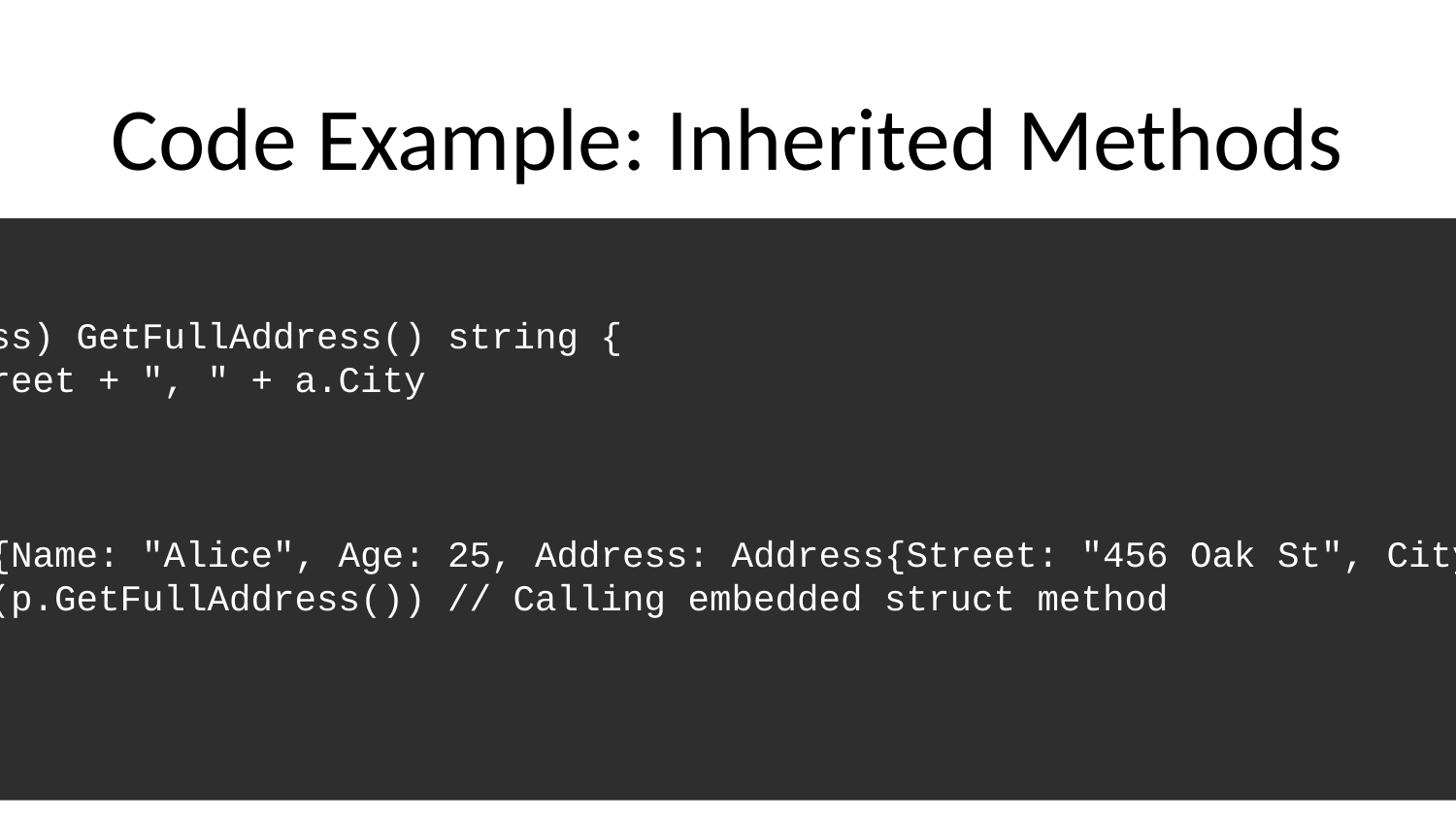

# Code Example: Inherited Methods

```go
func (a Address) GetFullAddress() string {
  return a.Street + ", " + a.City
}
func main() {
  p := Person{Name: "Alice", Age: 25, Address: Address{Street: "456 Oak St", City: "Metropolis"}}
  fmt.Println(p.GetFullAddress()) // Calling embedded struct method
}
```